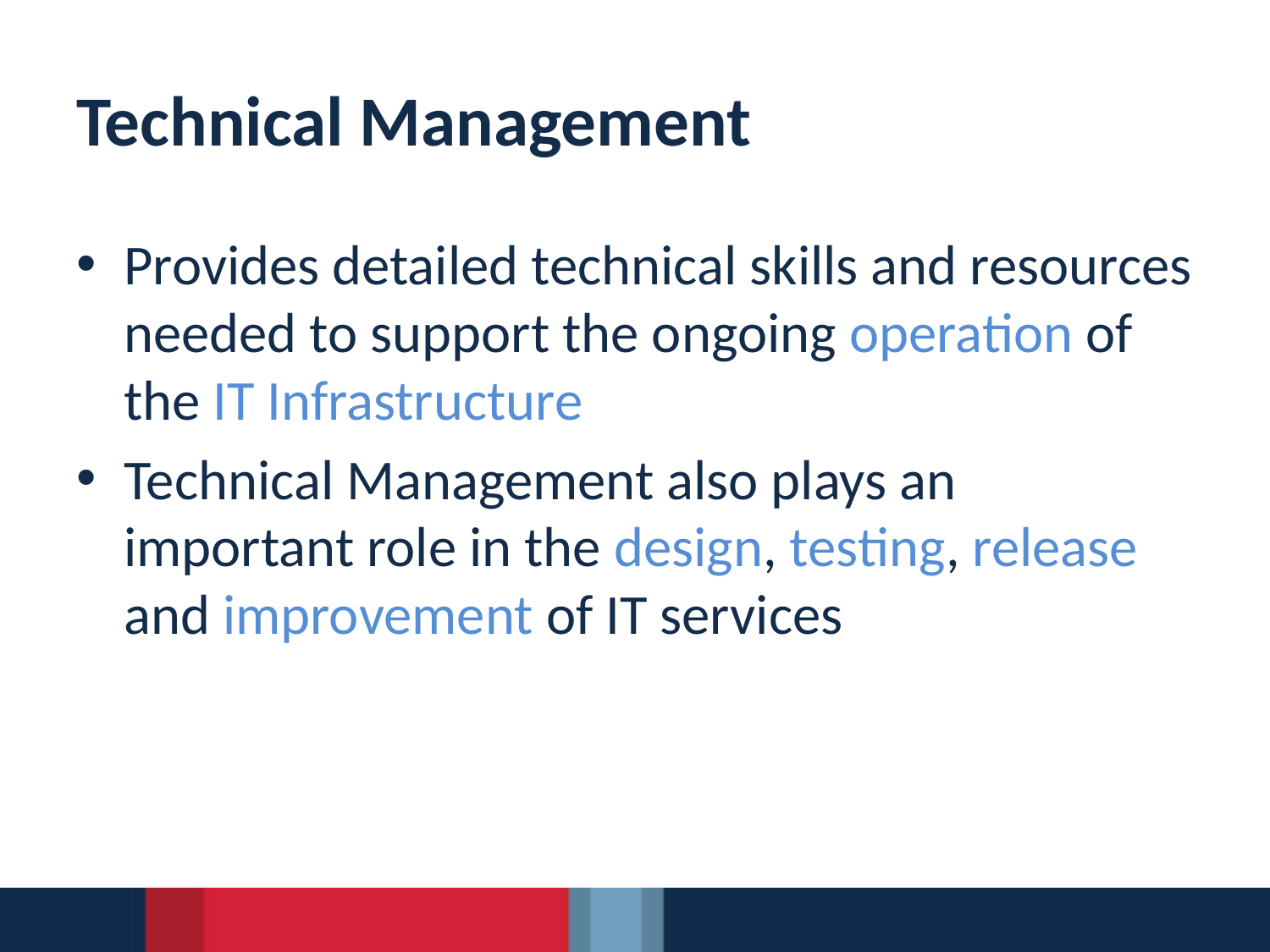

# Technical Management
Provides detailed technical skills and resources needed to support the ongoing operation of the IT Infrastructure
Technical Management also plays an important role in the design, testing, release and improvement of IT services